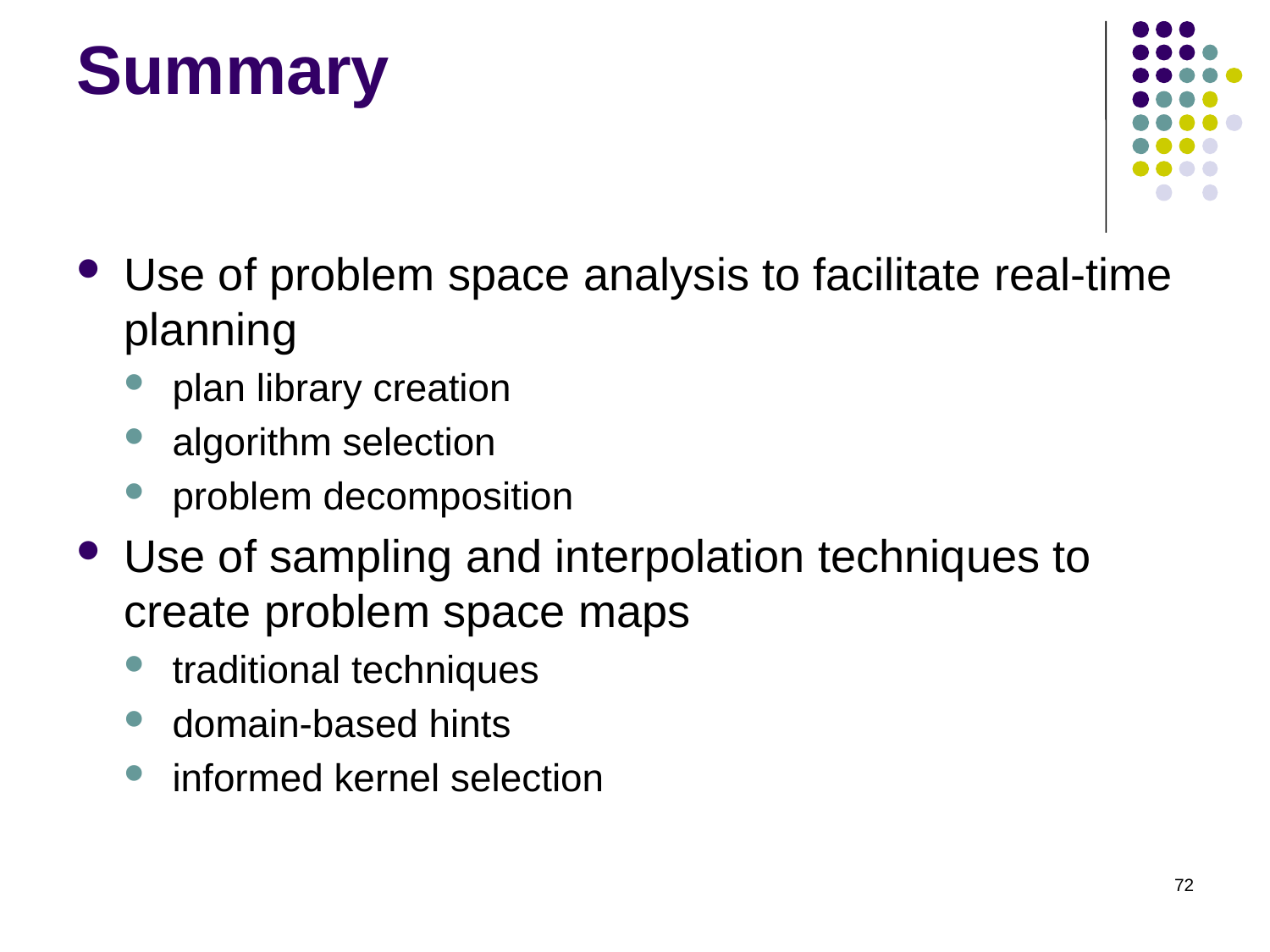

# Summary
Use of problem space analysis to facilitate real-time planning
plan library creation
algorithm selection
problem decomposition
Use of sampling and interpolation techniques to create problem space maps
traditional techniques
domain-based hints
informed kernel selection
72